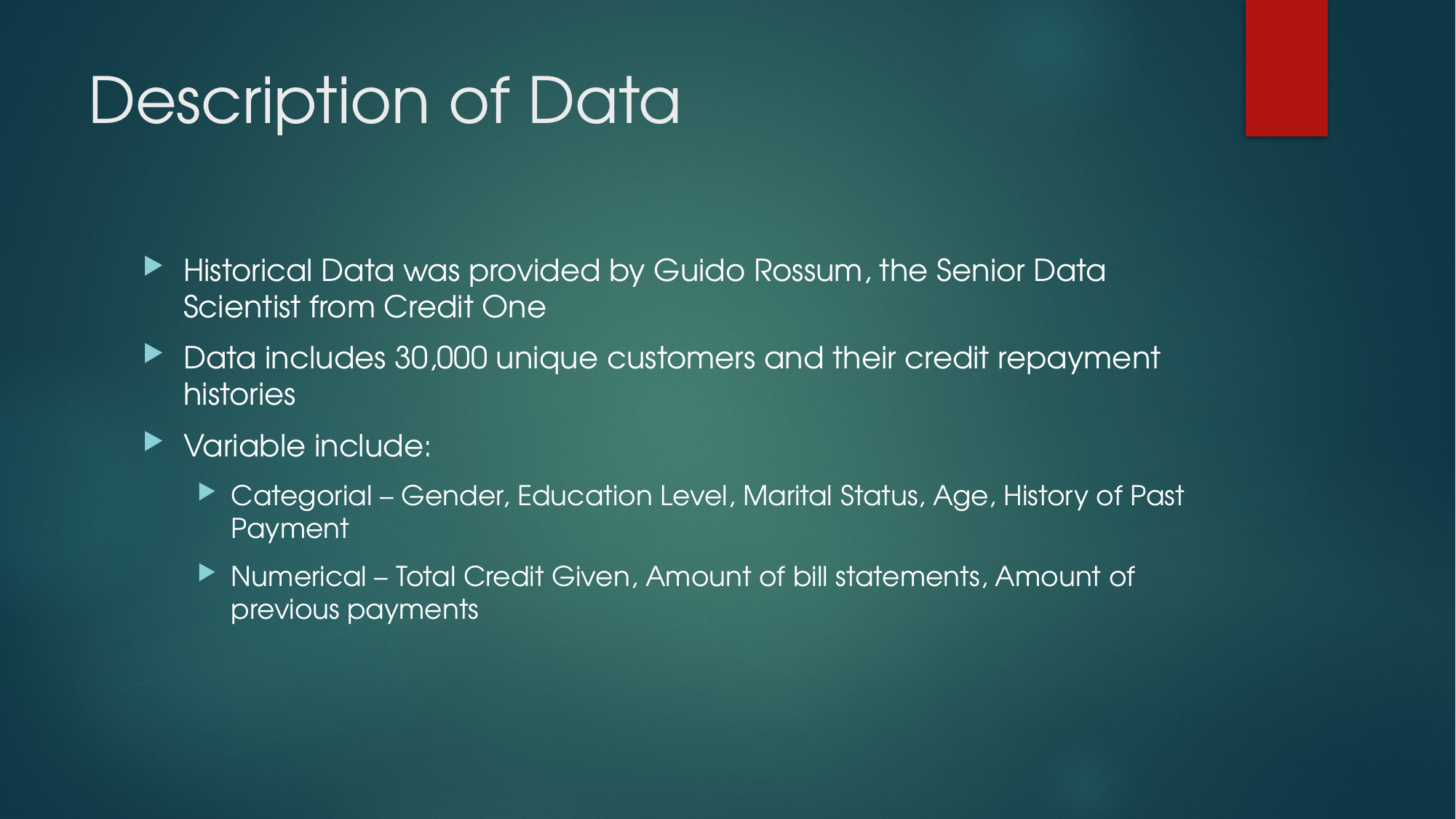

# Description of Data
Historical Data was provided by Guido Rossum, the Senior Data Scientist from Credit One
Data includes 30,000 unique customers and their credit repayment histories
Variable include:
Categorial – Gender, Education Level, Marital Status, Age, History of Past Payment
Numerical – Total Credit Given, Amount of bill statements, Amount of previous payments